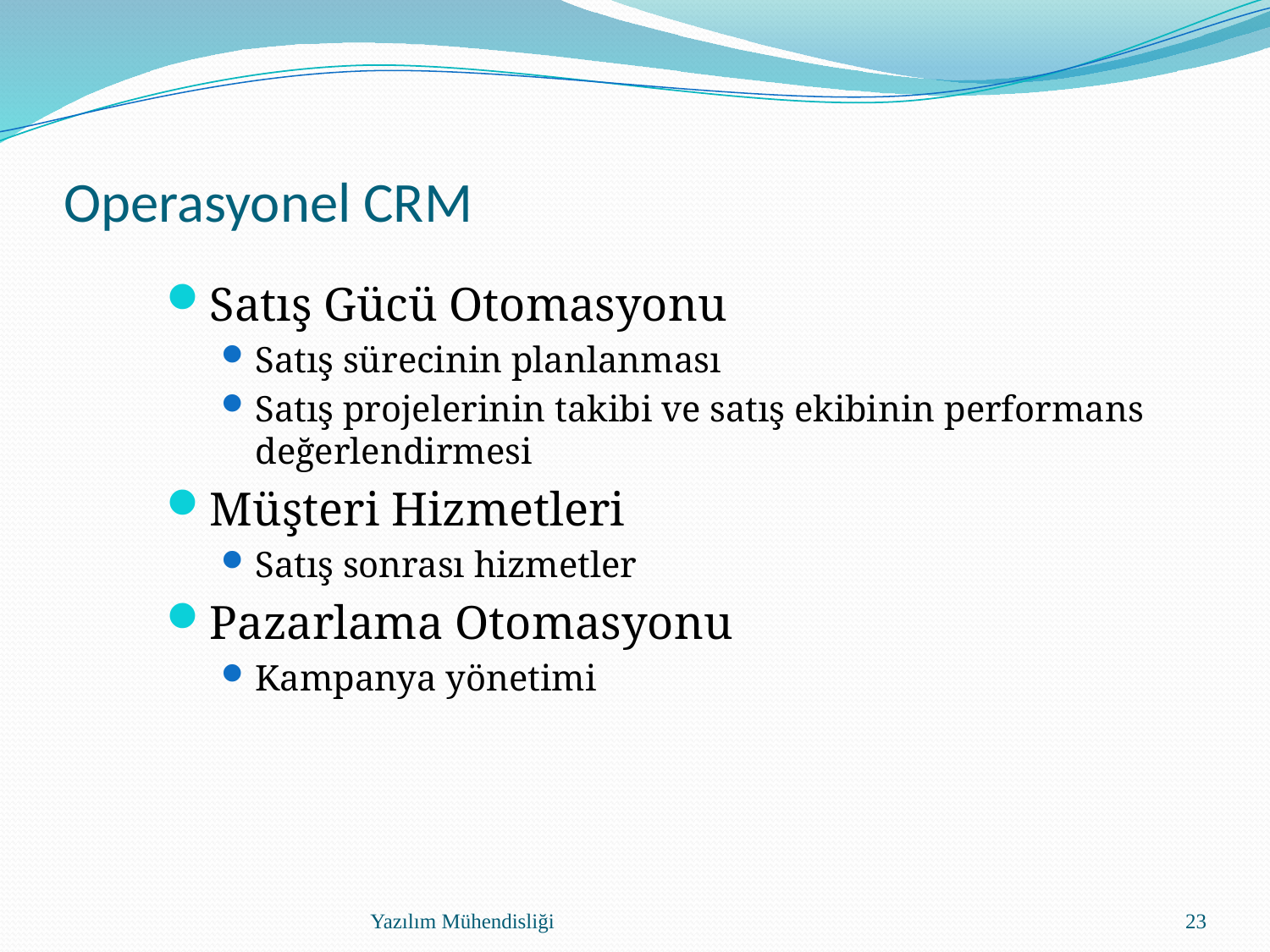

# Operasyonel CRM
Satış Gücü Otomasyonu
Satış sürecinin planlanması
Satış projelerinin takibi ve satış ekibinin performans değerlendirmesi
Müşteri Hizmetleri
Satış sonrası hizmetler
Pazarlama Otomasyonu
Kampanya yönetimi
Yazılım Mühendisliği
23